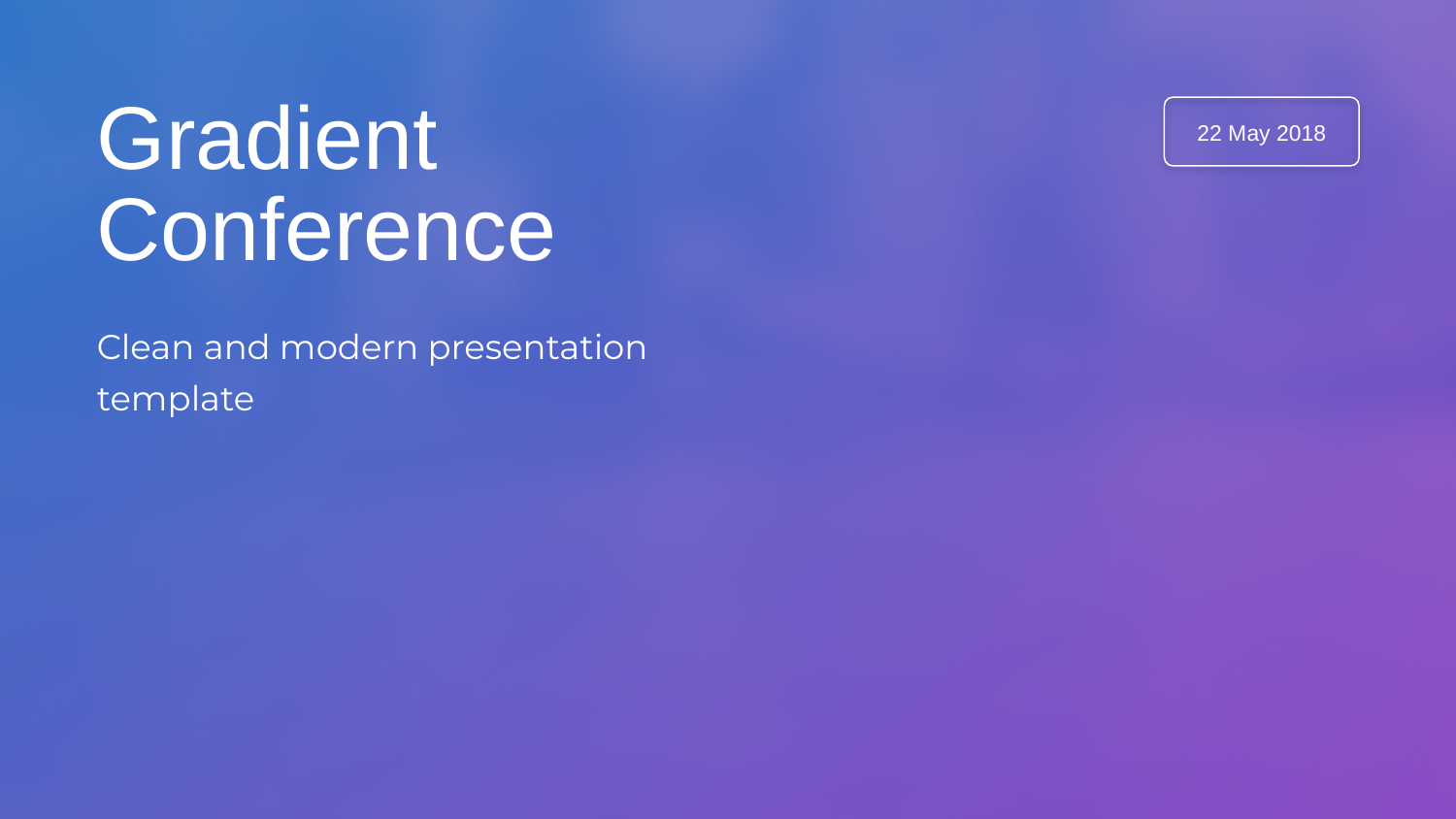

# Gradient Conference
22 May 2018
Clean and modern presentation template